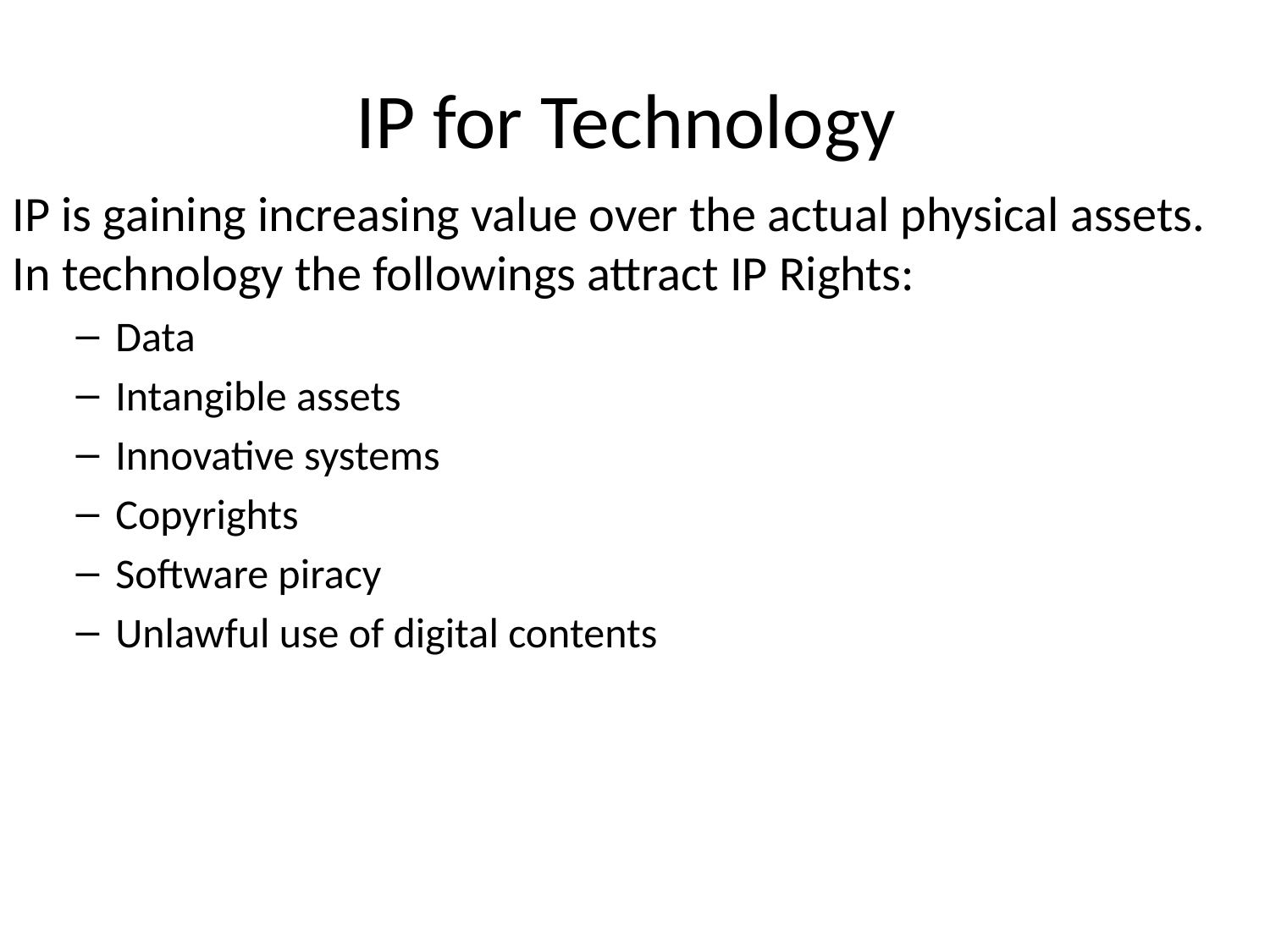

# IP for Technology
IP is gaining increasing value over the actual physical assets. In technology the followings attract IP Rights:
Data
Intangible assets
Innovative systems
Copyrights
Software piracy
Unlawful use of digital contents